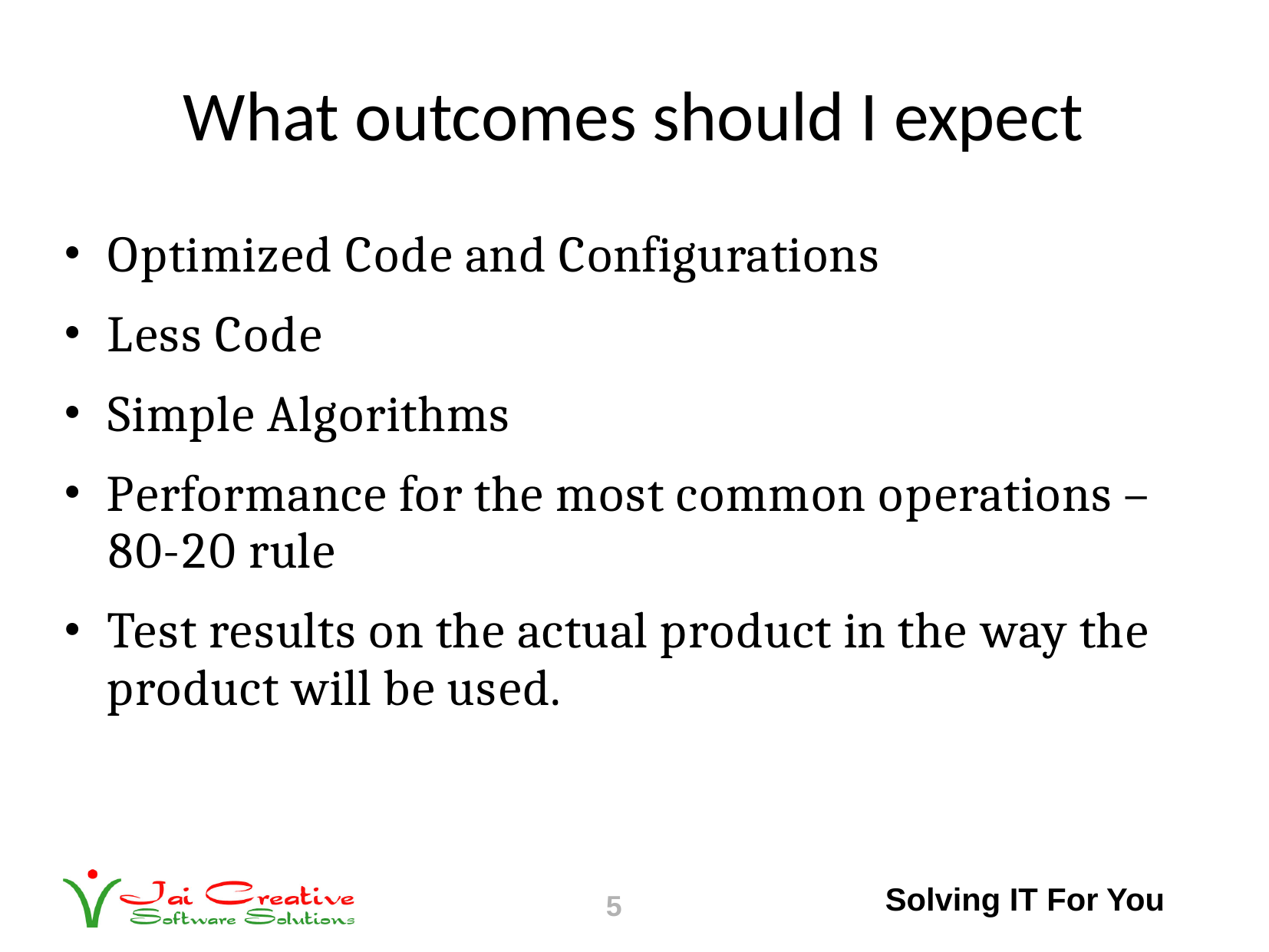

# What outcomes should I expect
Optimized Code and Configurations
Less Code
Simple Algorithms
Performance for the most common operations – 80-20 rule
Test results on the actual product in the way the product will be used.
5